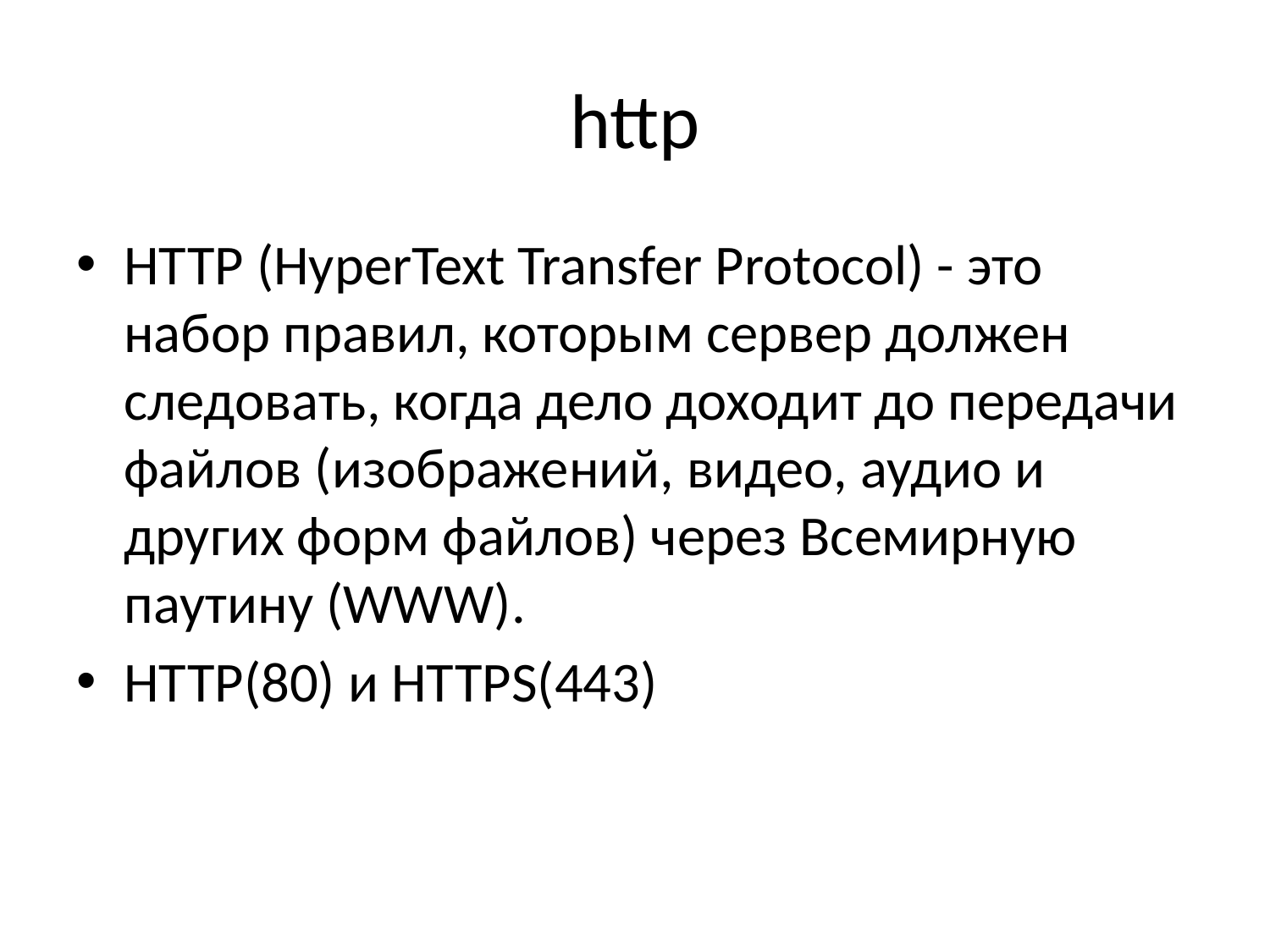

# http
HTTP (HyperText Transfer Protocol) - это набор правил, которым сервер должен следовать, когда дело доходит до передачи файлов (изображений, видео, аудио и других форм файлов) через Всемирную паутину (WWW).
HTTP(80) и HTTPS(443)